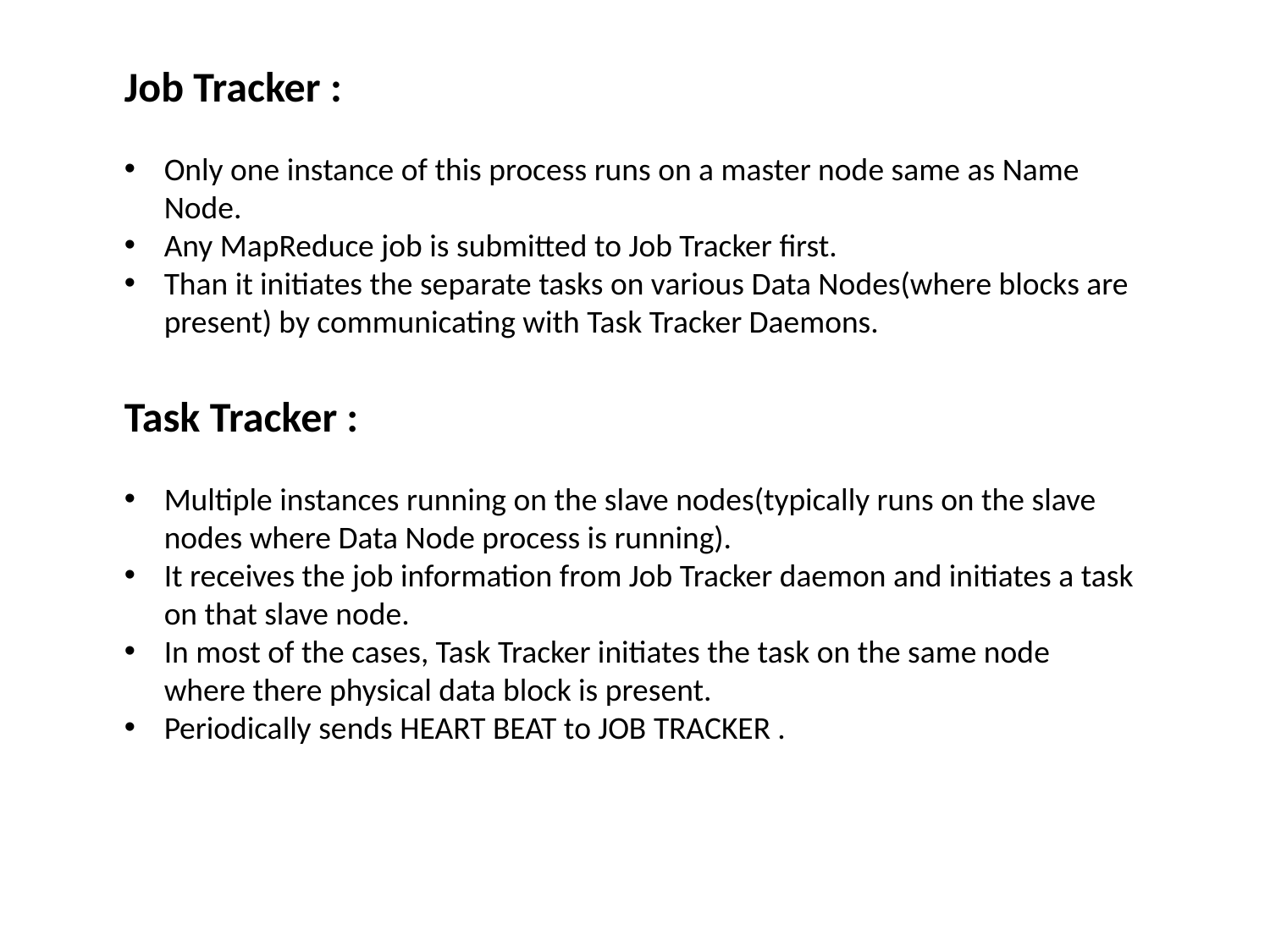

Job Tracker :

Only one instance of this process runs on a master node same as Name Node.
Any MapReduce job is submitted to Job Tracker first.
Than it initiates the separate tasks on various Data Nodes(where blocks are present) by communicating with Task Tracker Daemons.

Task Tracker :

Multiple instances running on the slave nodes(typically runs on the slave nodes where Data Node process is running).
It receives the job information from Job Tracker daemon and initiates a task on that slave node.
In most of the cases, Task Tracker initiates the task on the same node where there physical data block is present.
Periodically sends HEART BEAT to JOB TRACKER .